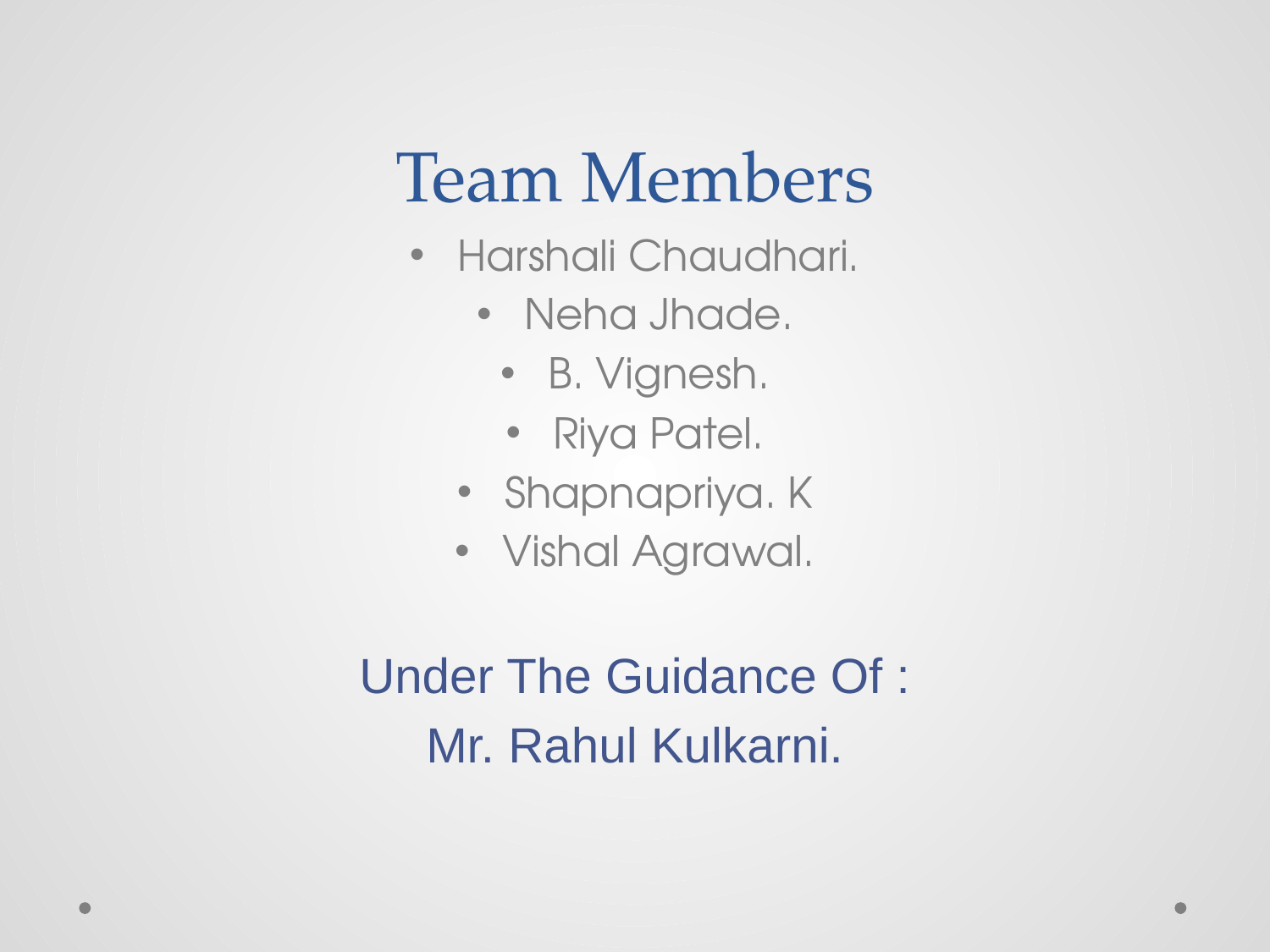

# Team Members
Harshali Chaudhari.
Neha Jhade.
B. Vignesh.
Riya Patel.
Shapnapriya. K
Vishal Agrawal.

Under The Guidance Of :
Mr. Rahul Kulkarni.